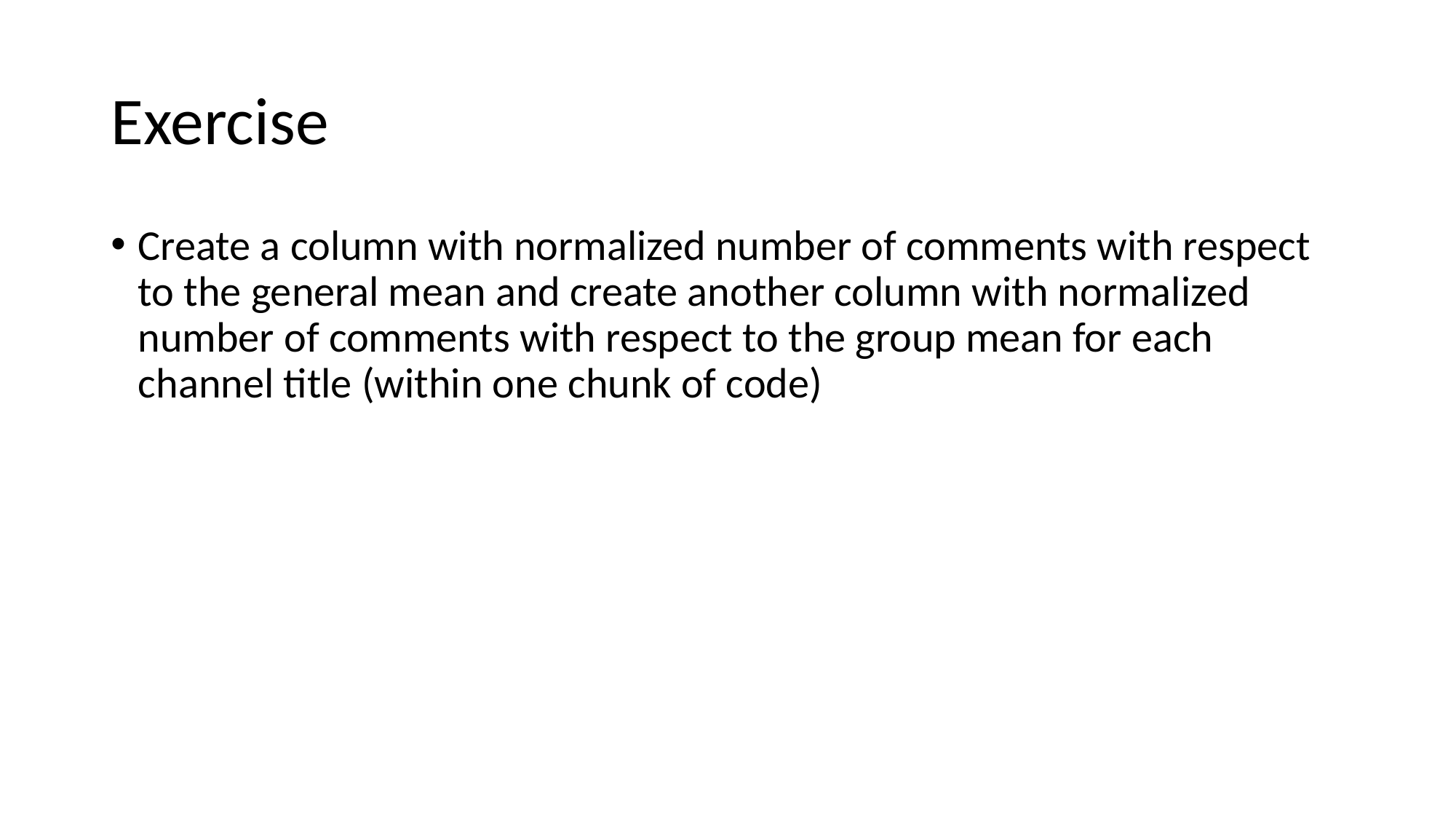

# Exercise
Create a column with normalized number of comments with respect to the general mean and create another column with normalized number of comments with respect to the group mean for each channel title (within one chunk of code)